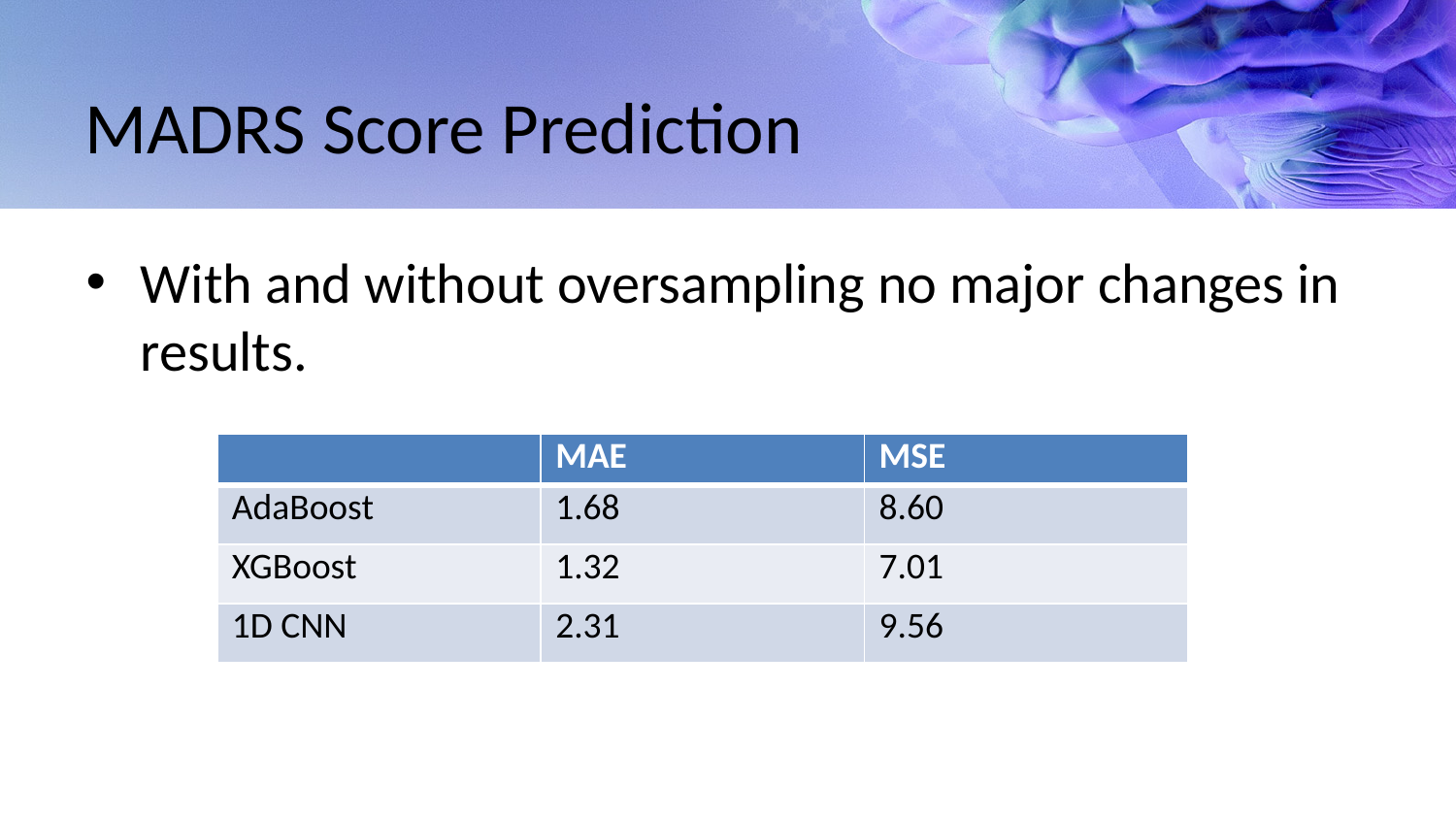

# MADRS Score Prediction
With and without oversampling no major changes in results.

|  | MAE | MSE |
| --- | --- | --- |
| AdaBoost | 1.68 | 8.60 |
| XGBoost | 1.32 | 7.01 |
| 1D CNN | 2.31 | 9.56 |